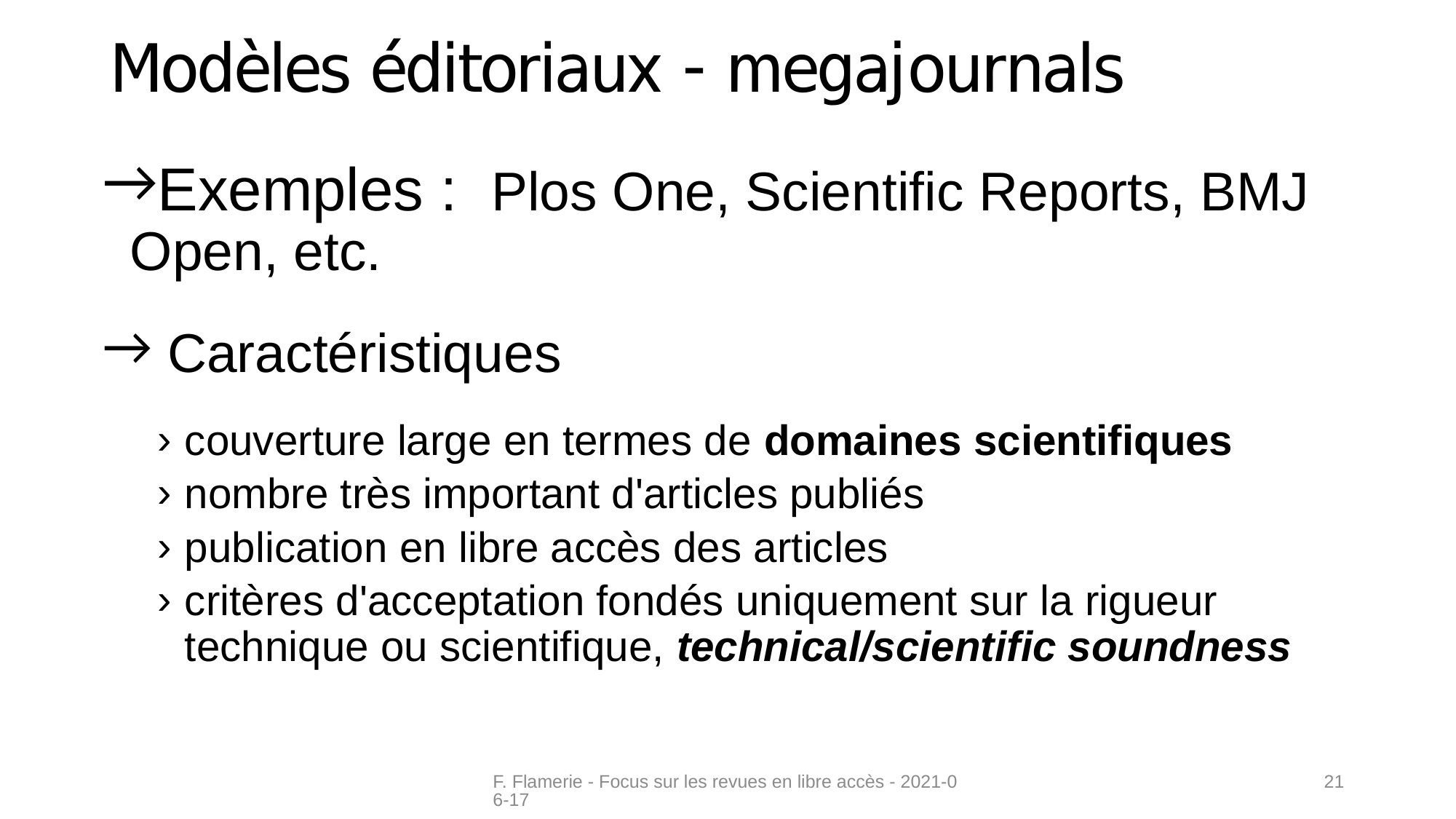

# Modèles éditoriaux - megajournals

Exemples :  Plos One, Scientific Reports, BMJ Open, etc.
 Caractéristiques
couverture large en termes de domaines scientifiques
nombre très important d'articles publiés
publication en libre accès des articles
critères d'acceptation fondés uniquement sur la rigueur technique ou scientifique, technical/scientific soundness
F. Flamerie - Focus sur les revues en libre accès - 2021-06-17
21